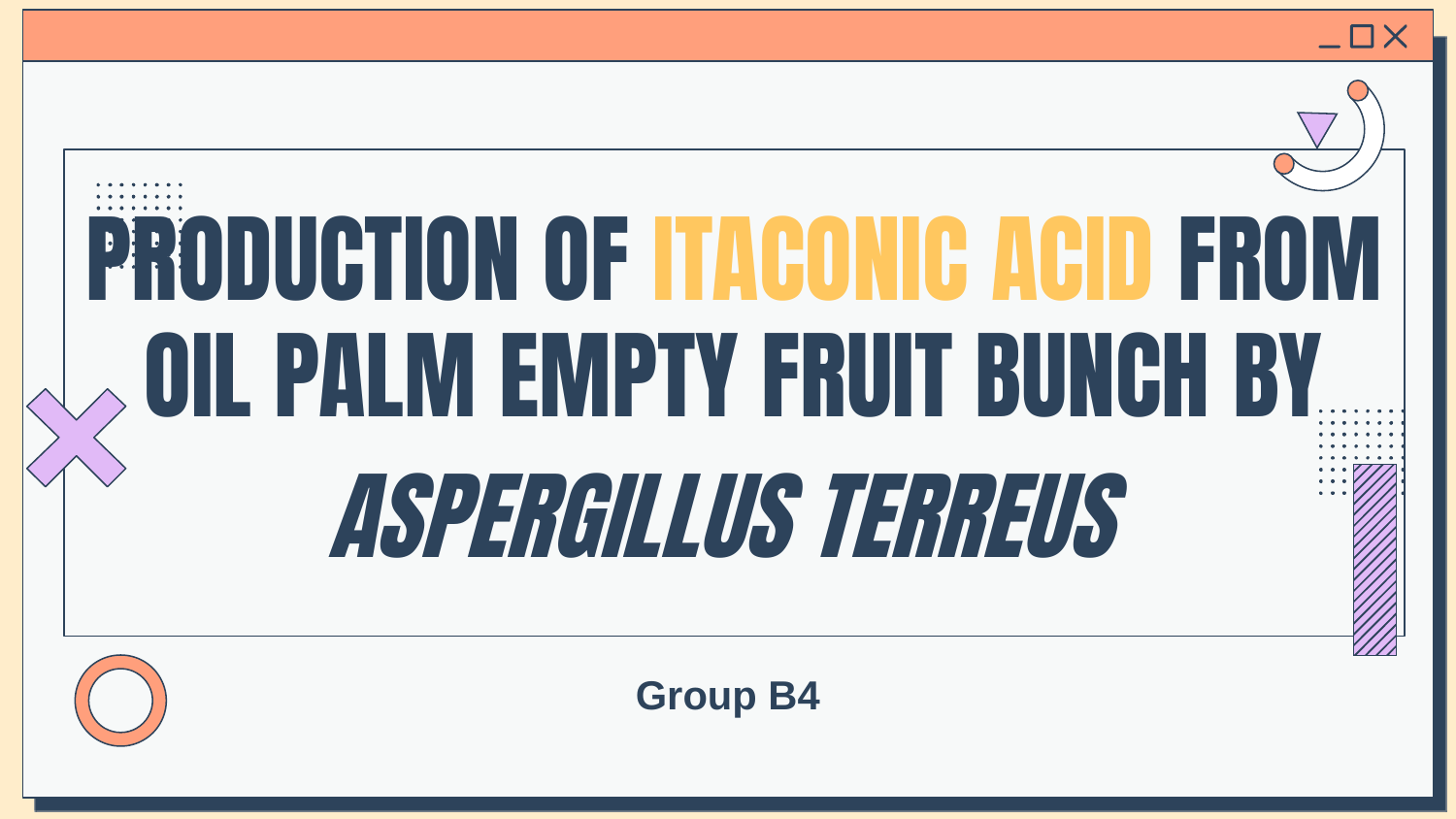

# PRODUCTION OF ITACONIC ACID FROM OIL PALM EMPTY FRUIT BUNCH BY ASPERGILLUS TERREUS

Group B4